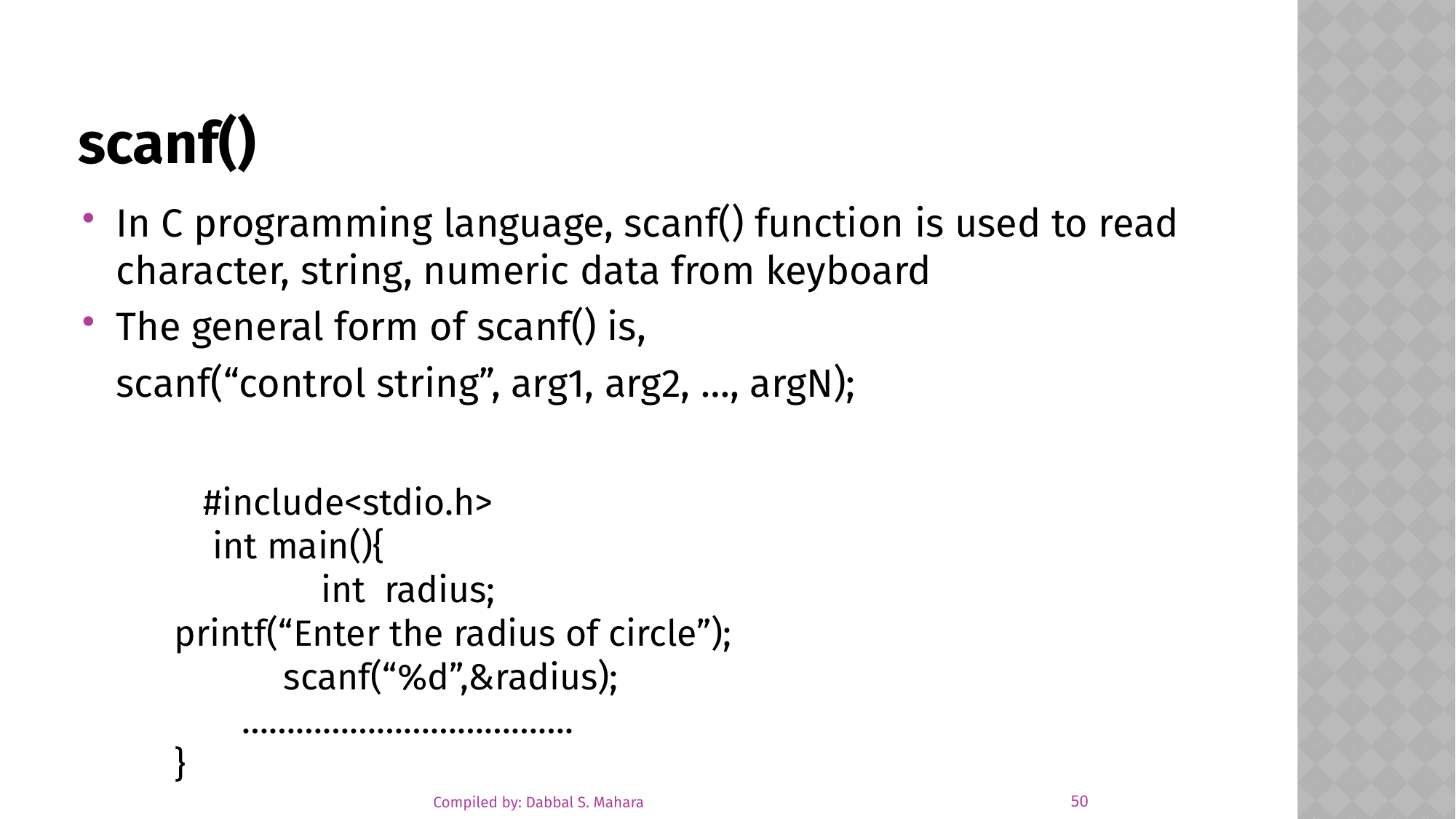

# scanf()
In C programming language, scanf() function is used to read character, string, numeric data from keyboard
The general form of scanf() is,
	scanf(“control string”, arg1, arg2, …, argN);

   #include<stdio.h>
    int main(){
        int radius;					printf(“Enter the radius of circle”);
	scanf(“%d”,&radius);
       ……………………………….
}
50
Compiled by: Dabbal S. Mahara